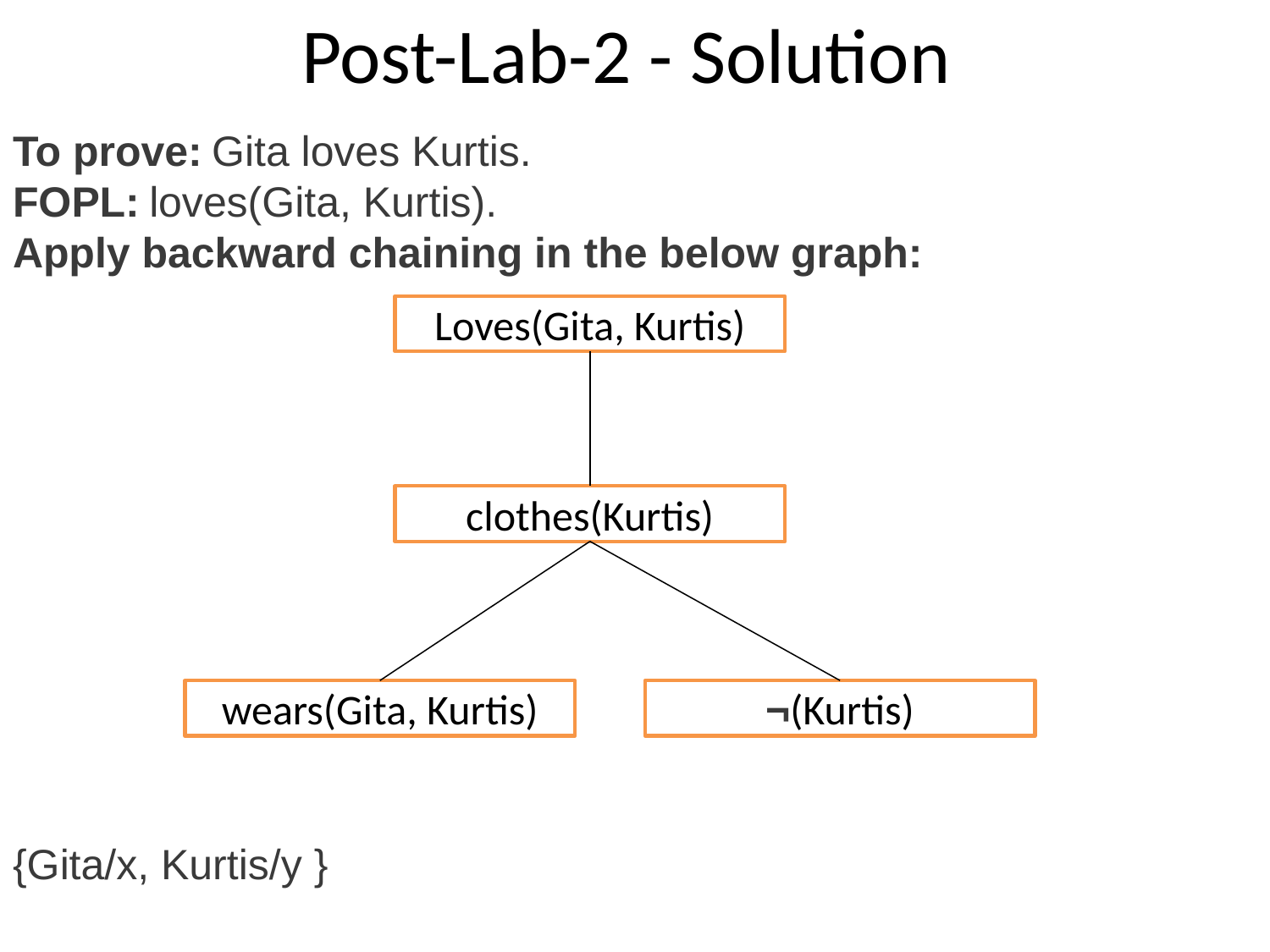

Post-Lab-2 - Solution
To prove: Gita loves Kurtis.
FOPL: loves(Gita, Kurtis).
Apply backward chaining in the below graph:

Loves(Gita, Kurtis)
clothes(Kurtis)
wears(Gita, Kurtis)
¬(Kurtis)
{Gita/x, Kurtis/y }